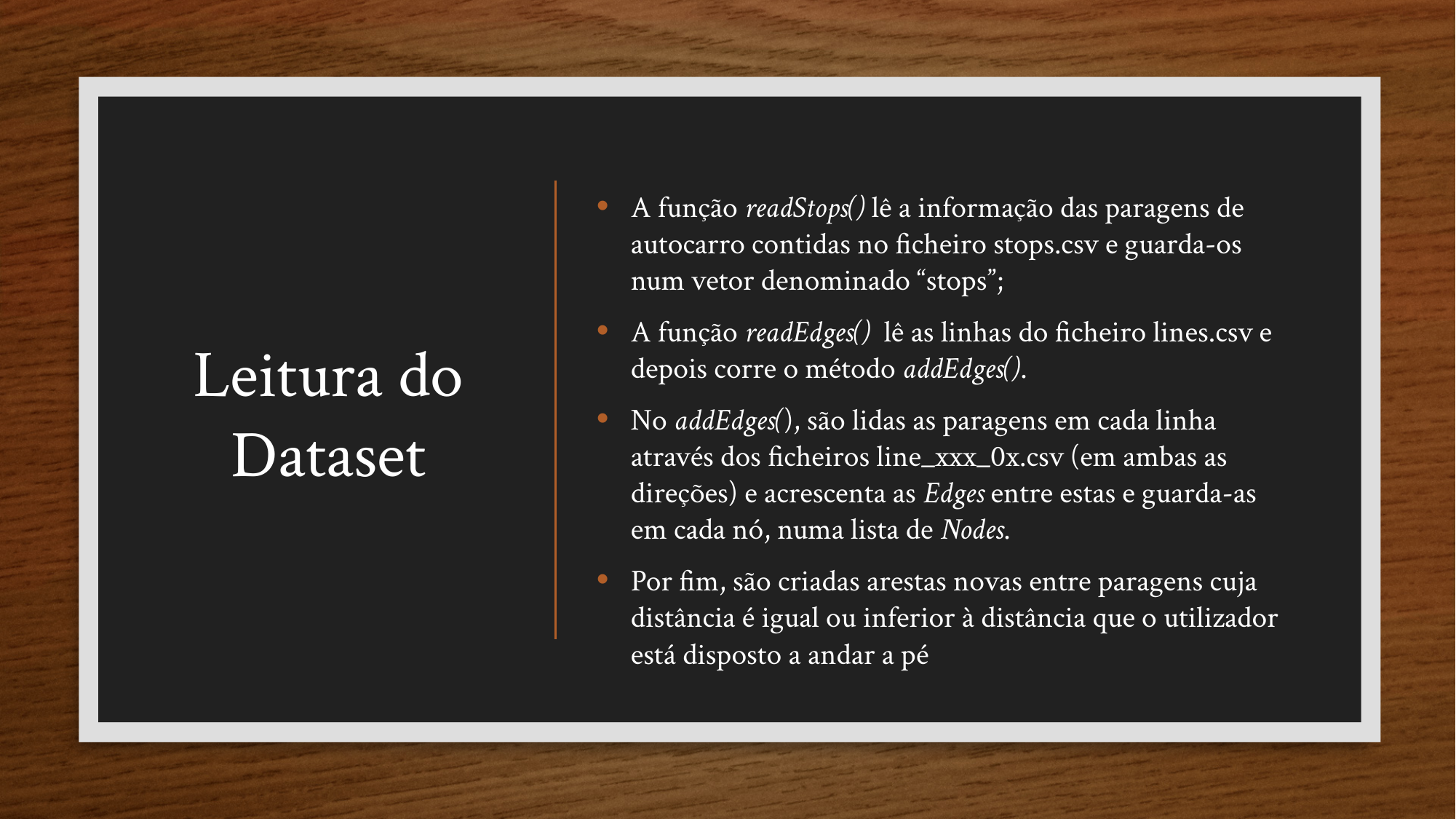

A função readStops() lê a informação das paragens de autocarro contidas no ficheiro stops.csv e guarda-os num vetor denominado “stops”;
A função readEdges()  lê as linhas do ficheiro lines.csv e depois corre o método addEdges().
No addEdges(), são lidas as paragens em cada linha através dos ficheiros line_xxx_0x.csv (em ambas as direções) e acrescenta as Edges entre estas e guarda-as em cada nó, numa lista de Nodes.
Por fim, são criadas arestas novas entre paragens cuja distância é igual ou inferior à distância que o utilizador está disposto a andar a pé
# Leitura do Dataset